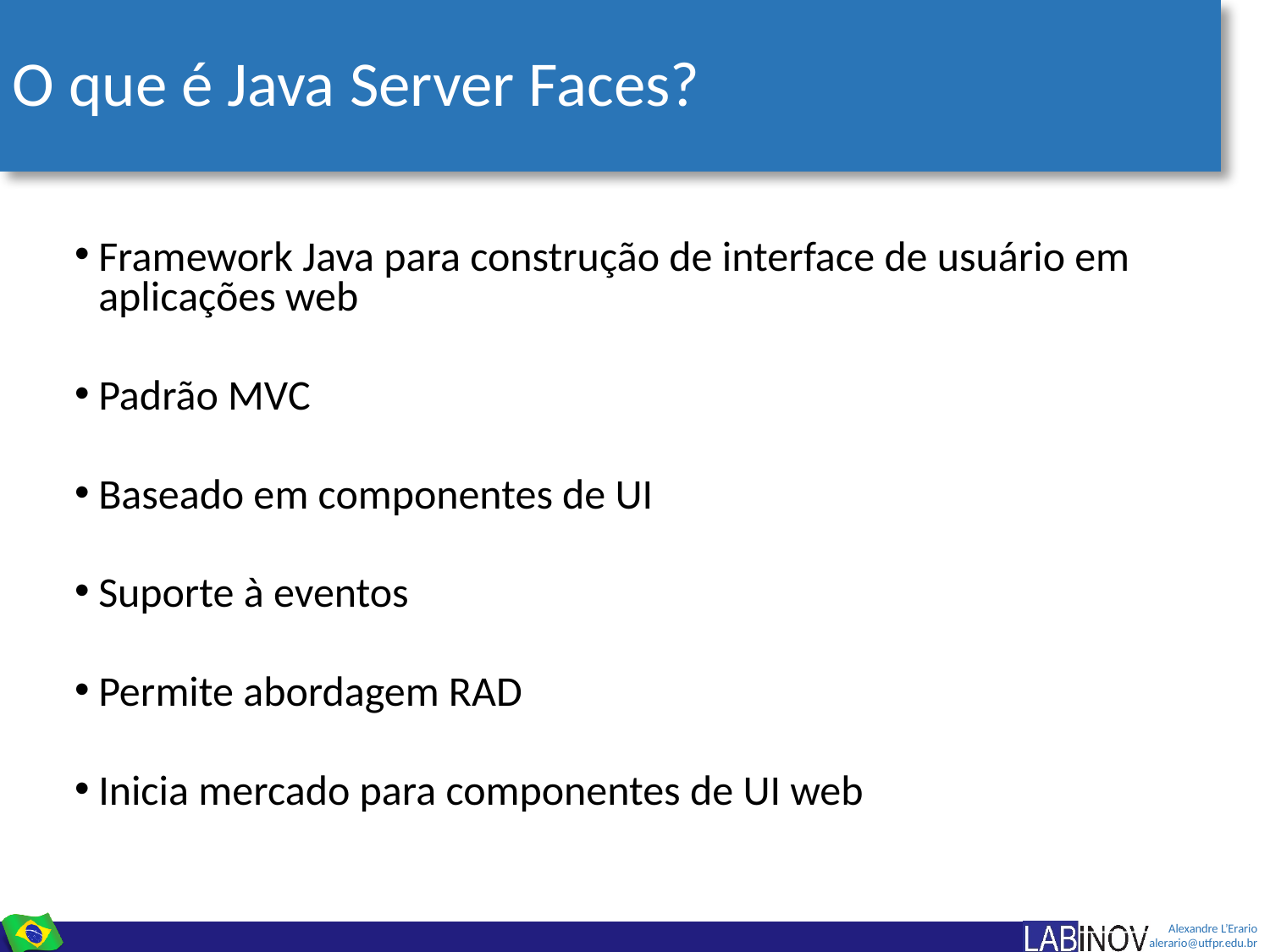

# O que é Java Server Faces?
Framework Java para construção de interface de usuário em aplicações web

Padrão MVC

Baseado em componentes de UI

Suporte à eventos

Permite abordagem RAD

Inicia mercado para componentes de UI web